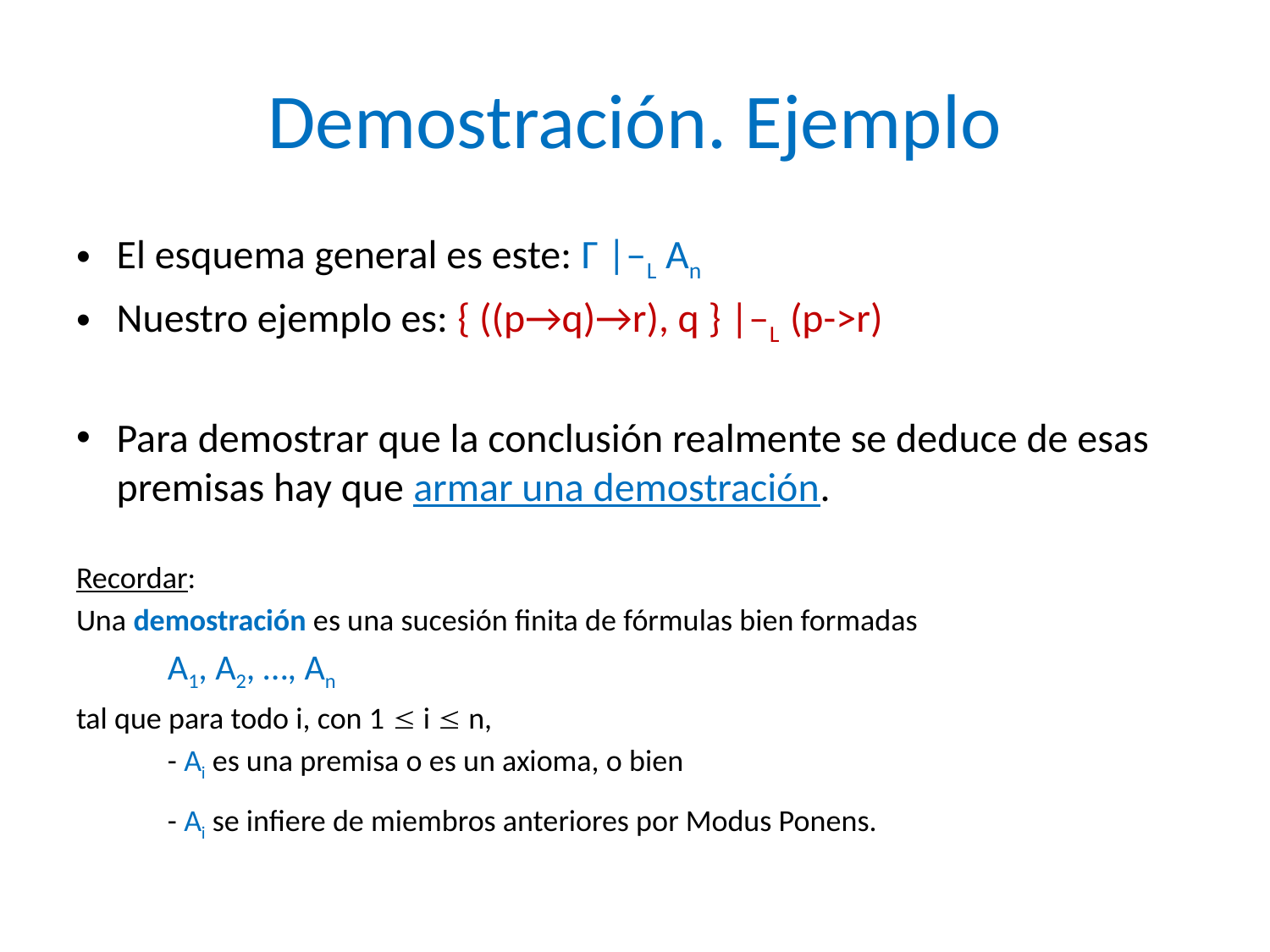

# Demostración. Ejemplo
El esquema general es este: Γ |–L An
Nuestro ejemplo es: { ((p→q)→r), q } |–L  (p->r)

Para demostrar que la conclusión realmente se deduce de esas premisas hay que armar una demostración.

Recordar:
Una demostración es una sucesión finita de fórmulas bien formadas
	A1, A2, …, An
tal que para todo i, con 1 ≤ i ≤ n,
	- Ai es una premisa o es un axioma, o bien
	- Ai se infiere de miembros anteriores por Modus Ponens.